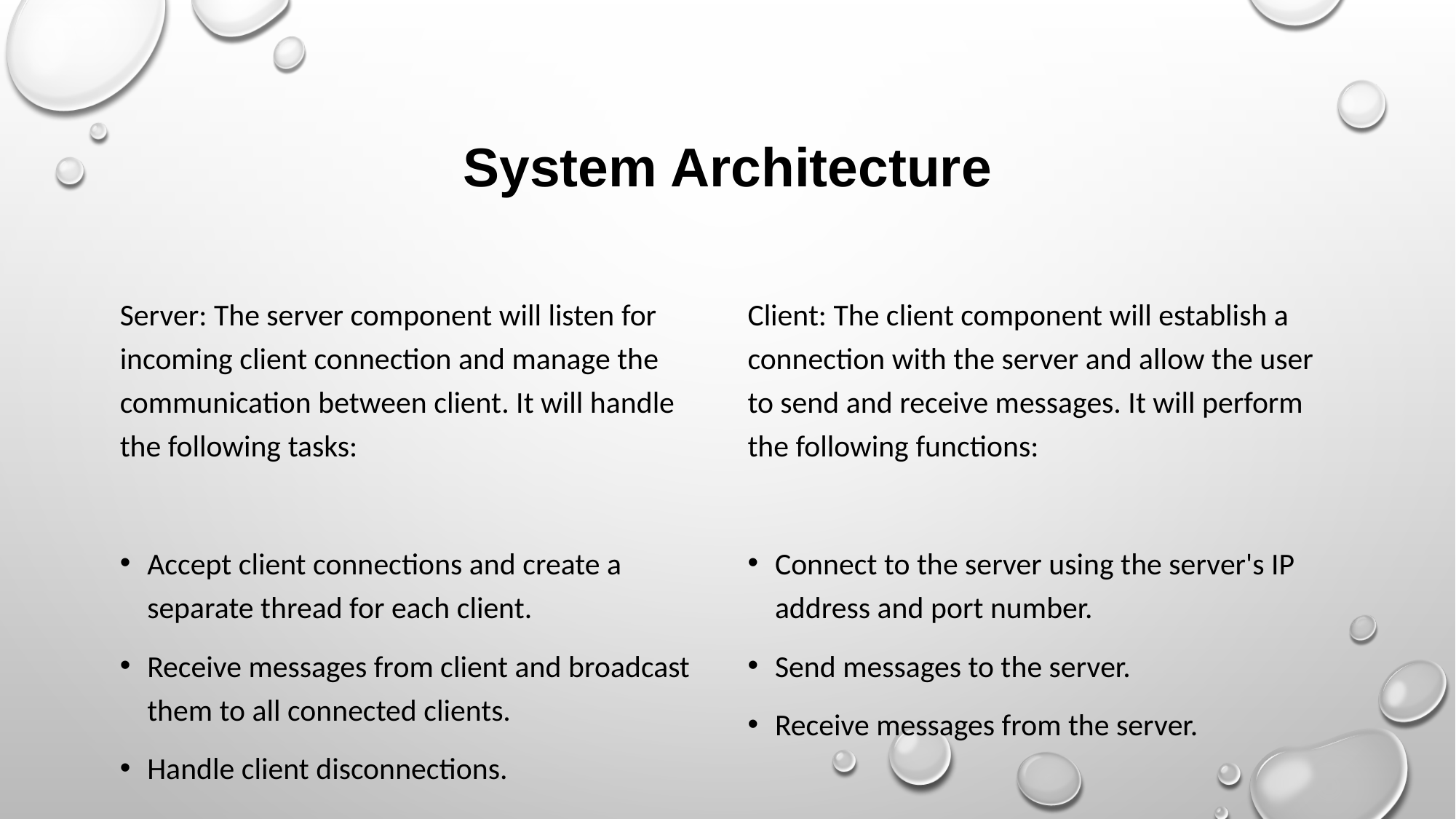

# System Architecture
Server: The server component will listen for incoming client connection and manage the communication between client. It will handle the following tasks:

Accept client connections and create a separate thread for each client.
Receive messages from client and broadcast them to all connected clients.
Handle client disconnections.
Client: The client component will establish a connection with the server and allow the user to send and receive messages. It will perform the following functions:

Connect to the server using the server's IP address and port number.
Send messages to the server.
Receive messages from the server.